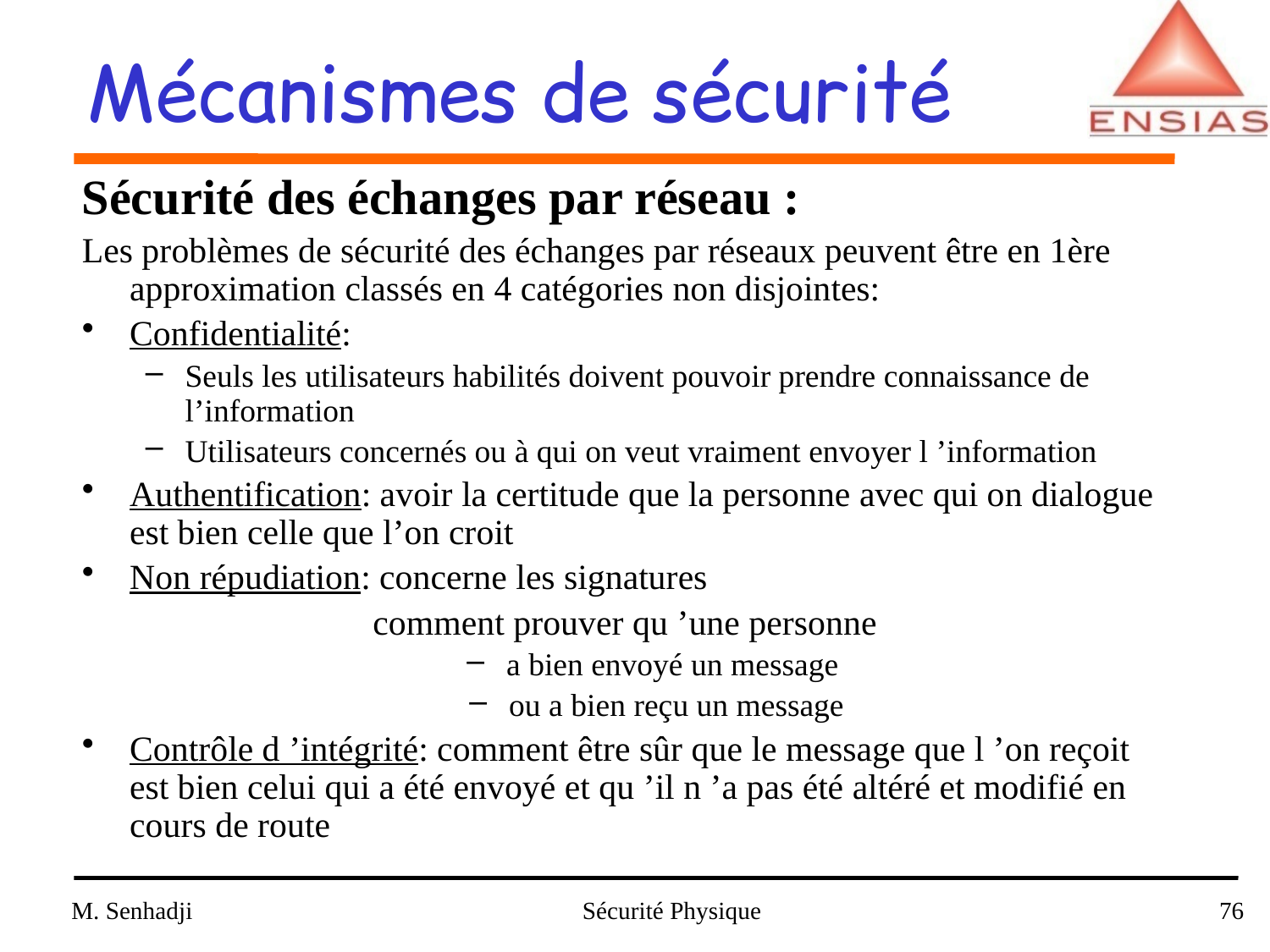

# Mécanismes de sécurité
Sécurité des échanges par réseau :
Les problèmes de sécurité des échanges par réseaux peuvent être en 1ère approximation classés en 4 catégories non disjointes:
Confidentialité:
Seuls les utilisateurs habilités doivent pouvoir prendre connaissance de l’information
Utilisateurs concernés ou à qui on veut vraiment envoyer l ’information
Authentification: avoir la certitude que la personne avec qui on dialogue est bien celle que l’on croit
Non répudiation: concerne les signatures
comment prouver qu ’une personne
a bien envoyé un message
ou a bien reçu un message
Contrôle d ’intégrité: comment être sûr que le message que l ’on reçoit est bien celui qui a été envoyé et qu ’il n ’a pas été altéré et modifié en cours de route